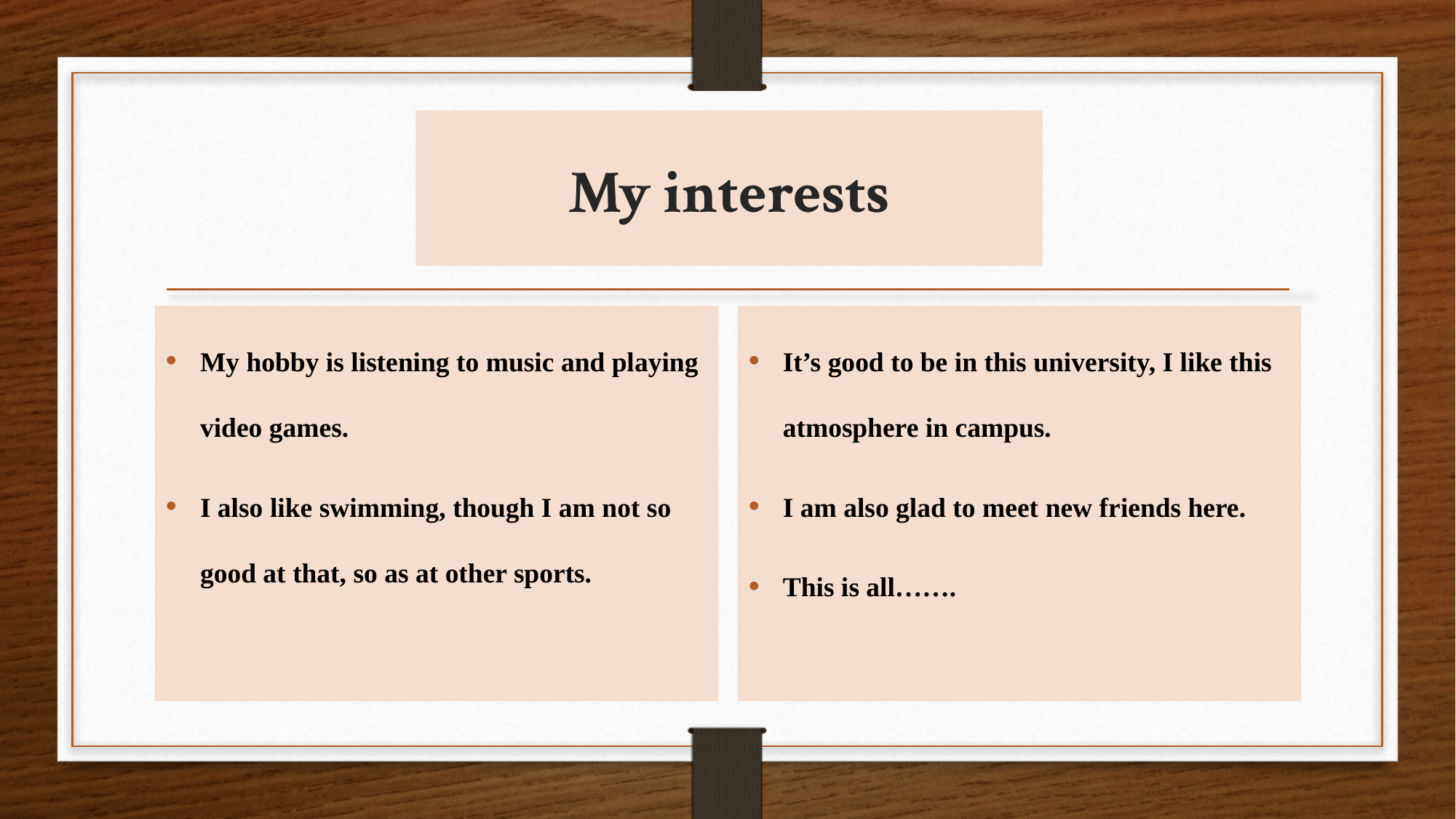

# My interests
My hobby is listening to music and playing video games.
I also like swimming, though I am not so good at that, so as at other sports.

It’s good to be in this university, I like this atmosphere in campus.
I am also glad to meet new friends here.
This is all…….